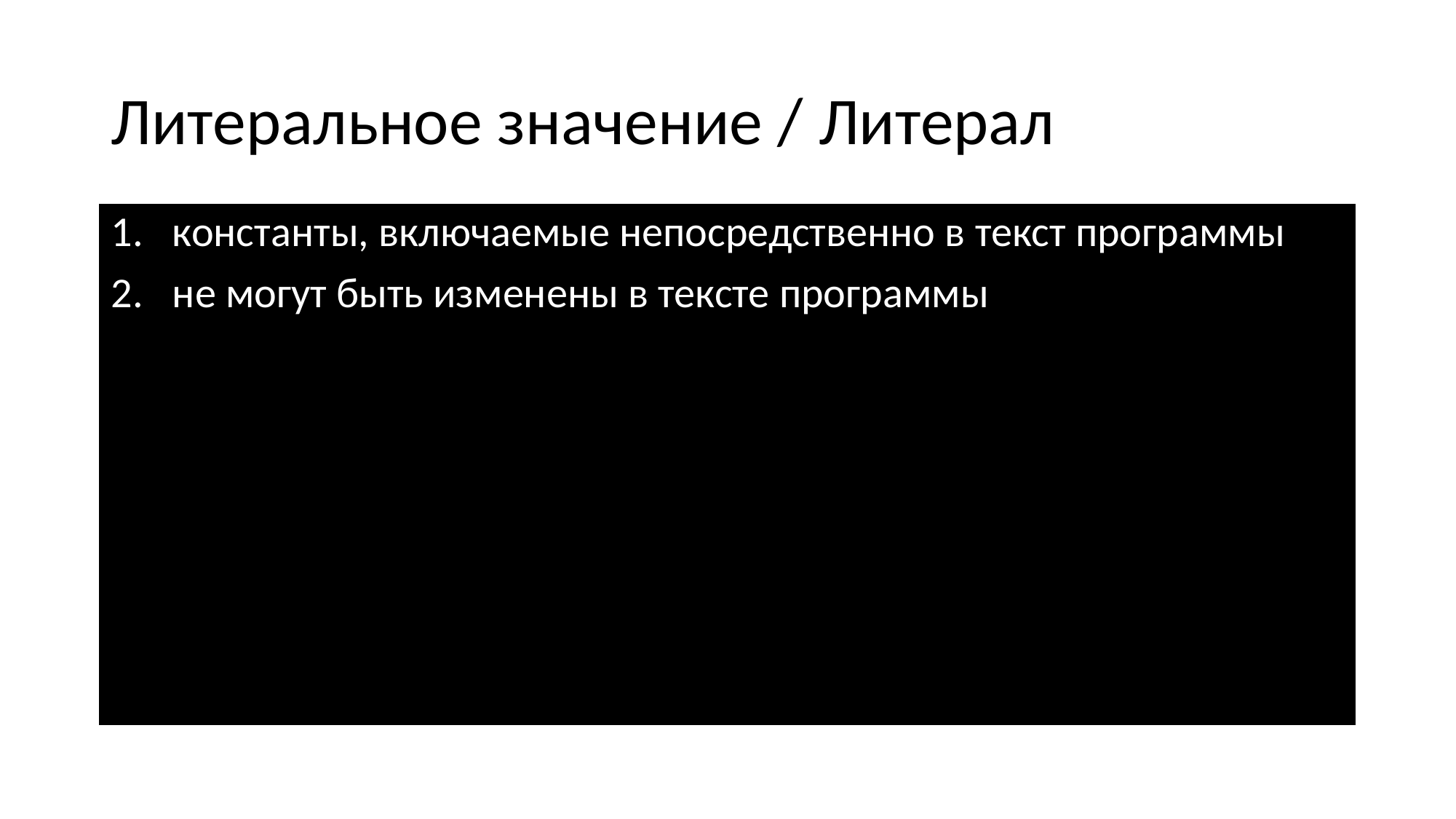

# Литеральное значение / Литерал
константы, включаемые непосредственно в текст программы
не могут быть изменены в тексте программы